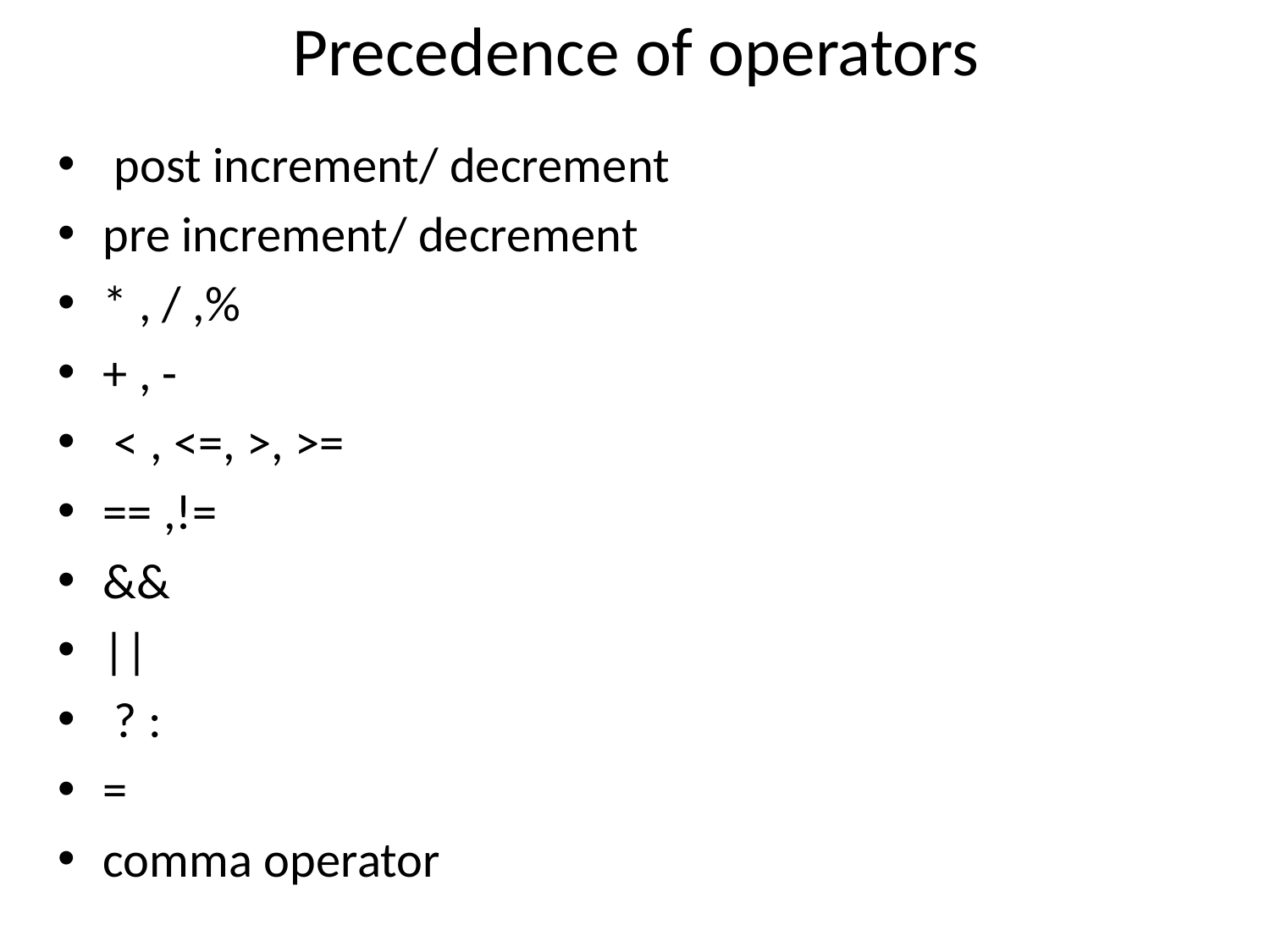

# Precedence of operators
 post increment/ decrement
pre increment/ decrement
* , / ,%
+ , -
 < , <=, >, >=
== ,!=
&&
||
 ? :
=
comma operator